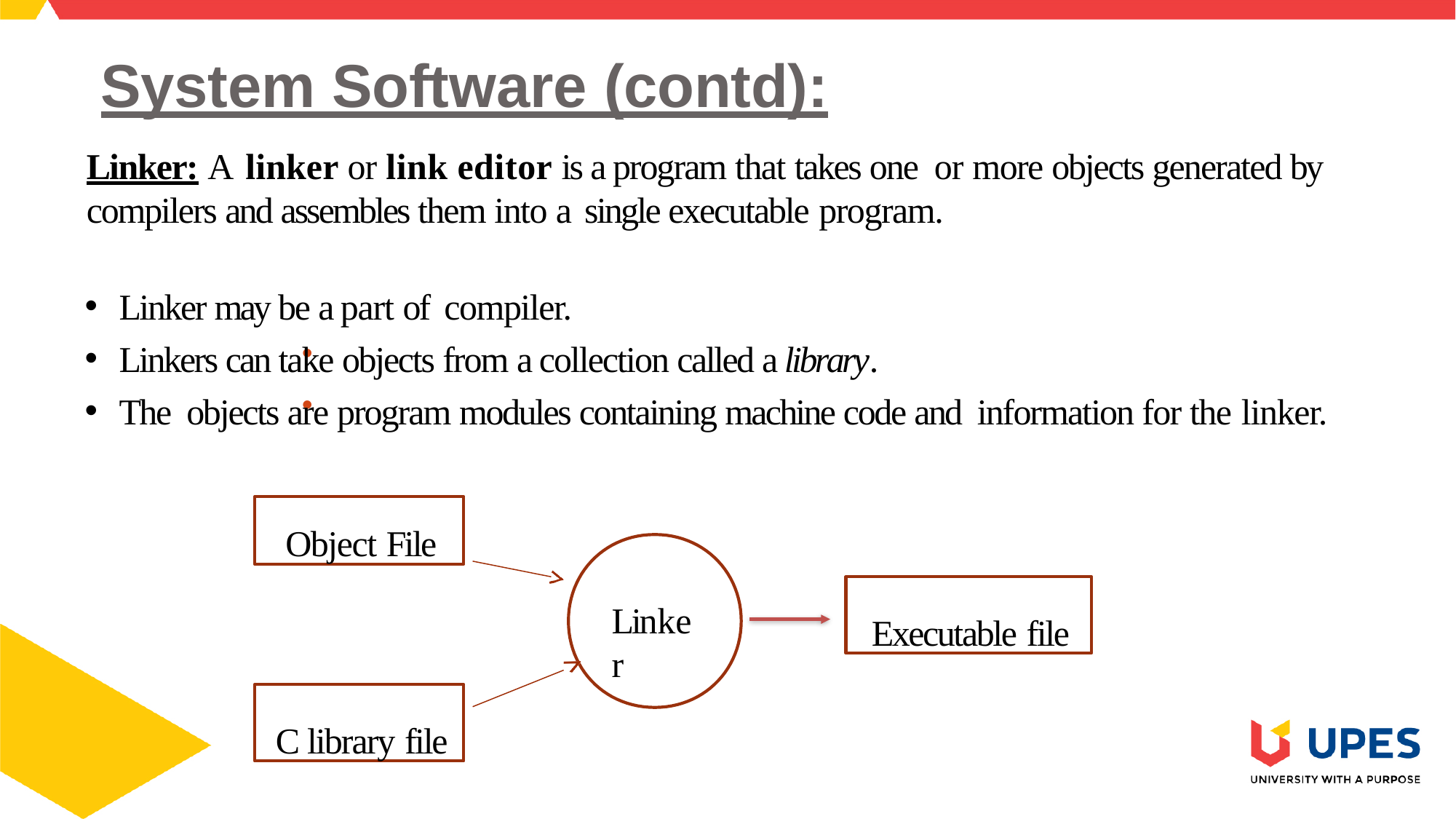

# System Software (contd):
Linker: A  linker or link editor is a program that takes one  or more objects generated by compilers and assembles them into a  single executable program.

Linker may be a part of compiler.
Linkers can take objects from a collection called a library.
The  objects are program modules containing machine code and  information for the linker.
•
•
Object File

Executable file
Linker
C library file
10